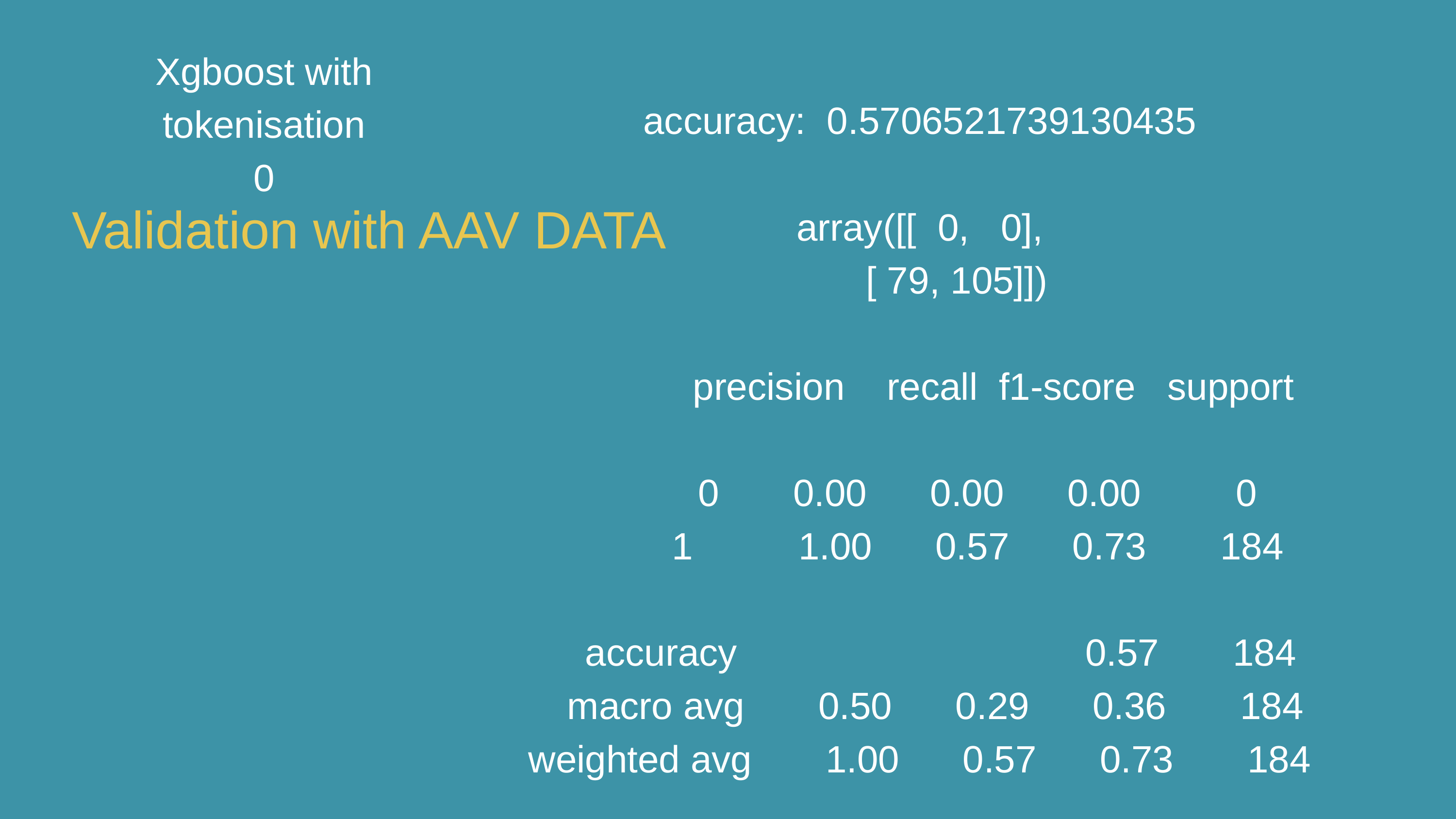

Xgboost with tokenisation
0
accuracy:  0.5706521739130435

array([[  0,   0],
       [ 79, 105]])

              precision    recall  f1-score   support

           0       0.00      0.00      0.00         0
           1          1.00      0.57      0.73       184

    accuracy                                 0.57       184
   macro avg       0.50      0.29      0.36       184
weighted avg       1.00      0.57      0.73       184
Validation with AAV DATA